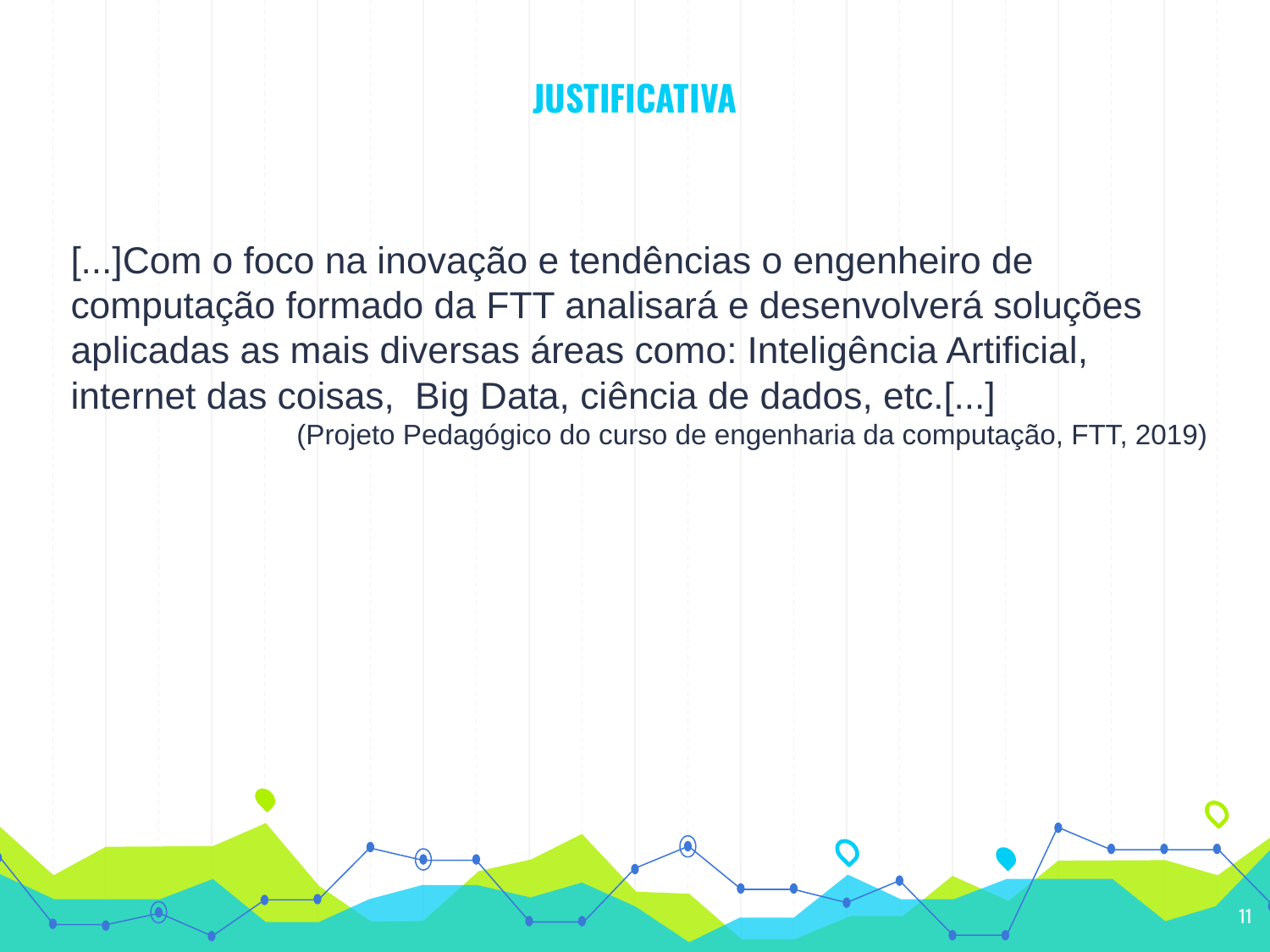

# JUSTIFICATIVA
[...]Com o foco na inovação e tendências o engenheiro de computação formado da FTT analisará e desenvolverá soluções aplicadas as mais diversas áreas como: Inteligência Artificial, internet das coisas,  Big Data, ciência de dados, etc.[...]
(Projeto Pedagógico do curso de engenharia da computação, FTT, 2019)
11